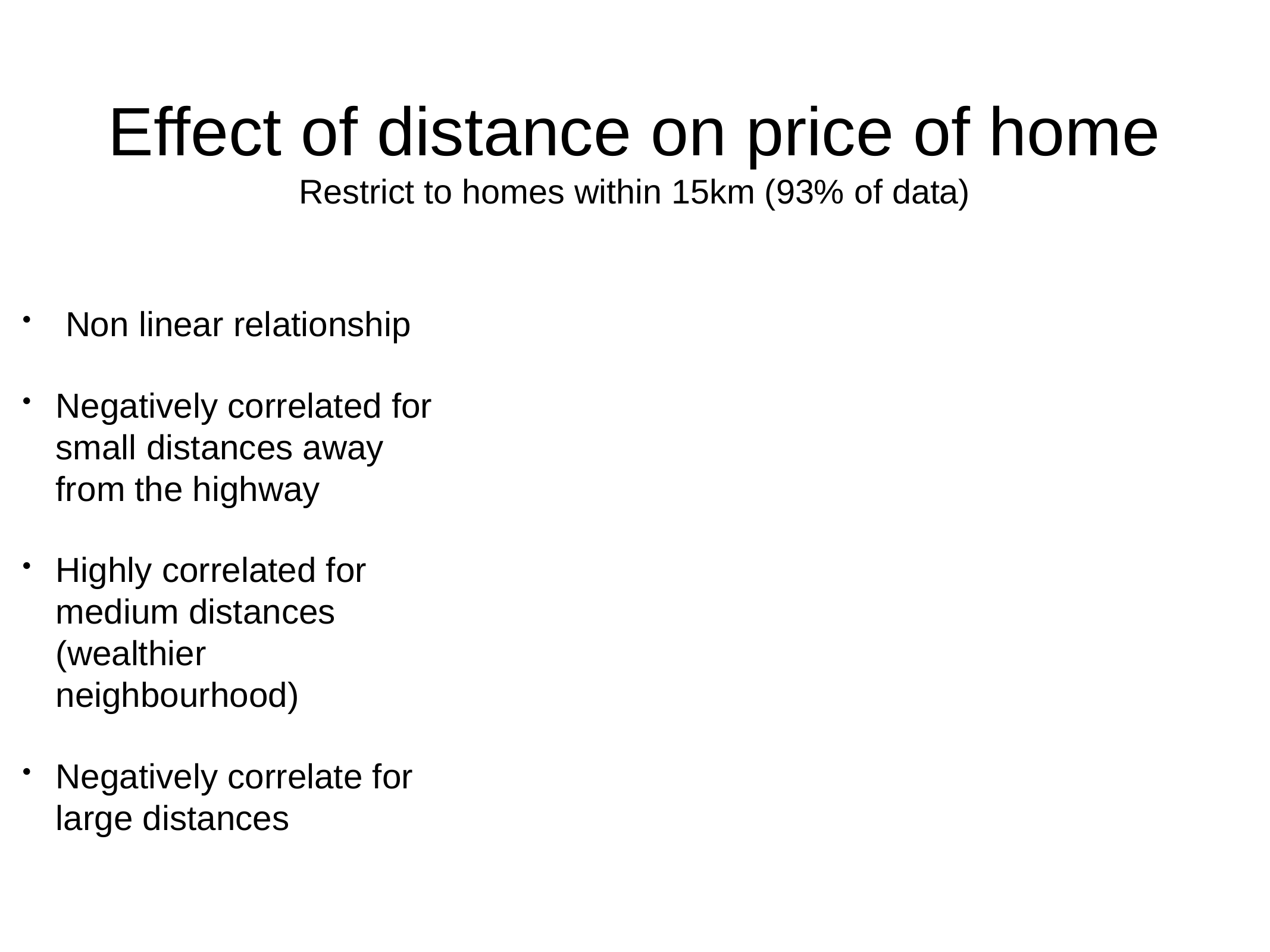

# Effect of distance on price of home
Restrict to homes within 15km (93% of data)
 Non linear relationship
Negatively correlated for small distances away from the highway
Highly correlated for medium distances (wealthier neighbourhood)
Negatively correlate for large distances